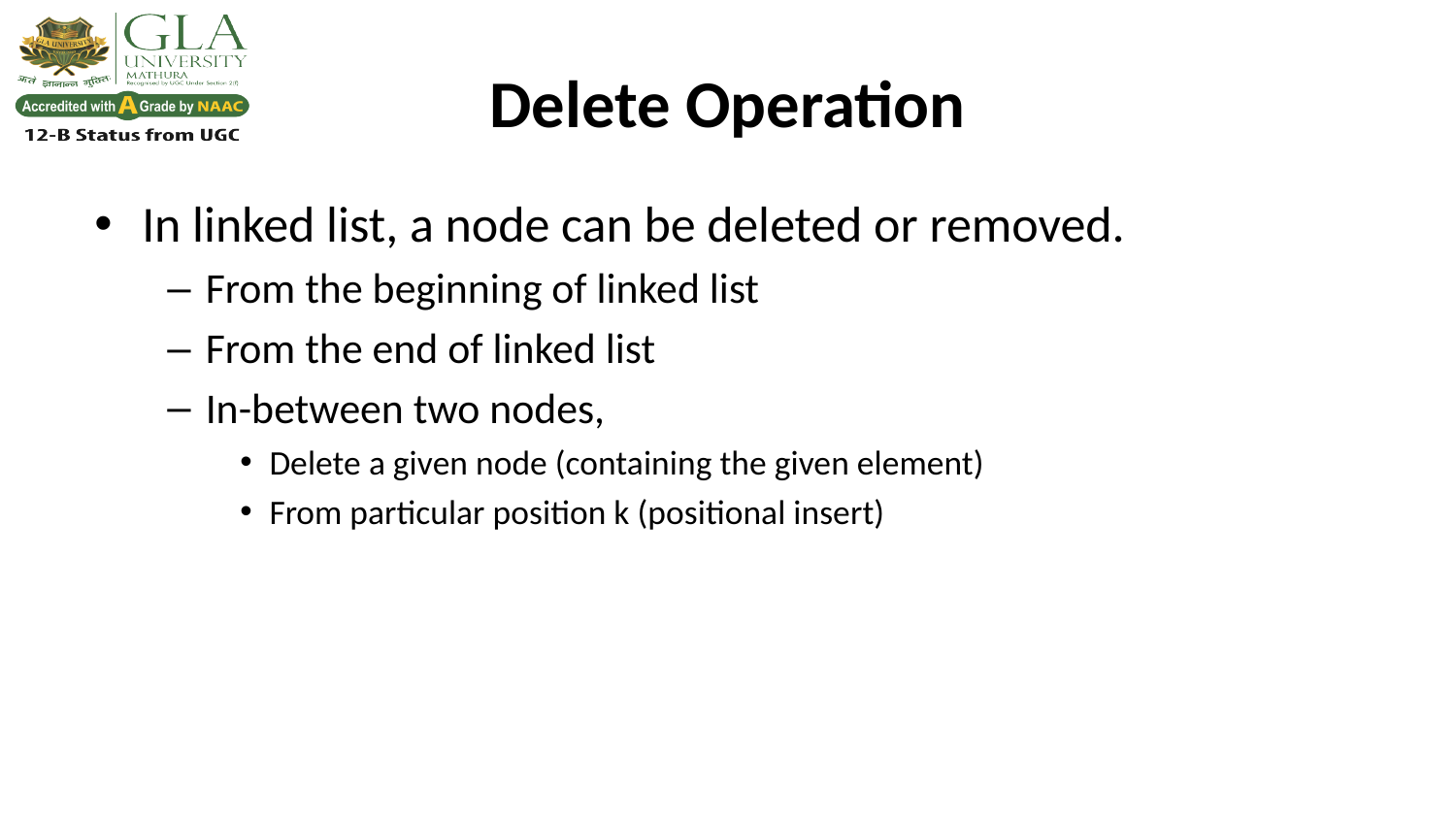

Delete Operation
In linked list, a node can be deleted or removed.
From the beginning of linked list
From the end of linked list
In-between two nodes,
Delete a given node (containing the given element)
From particular position k (positional insert)